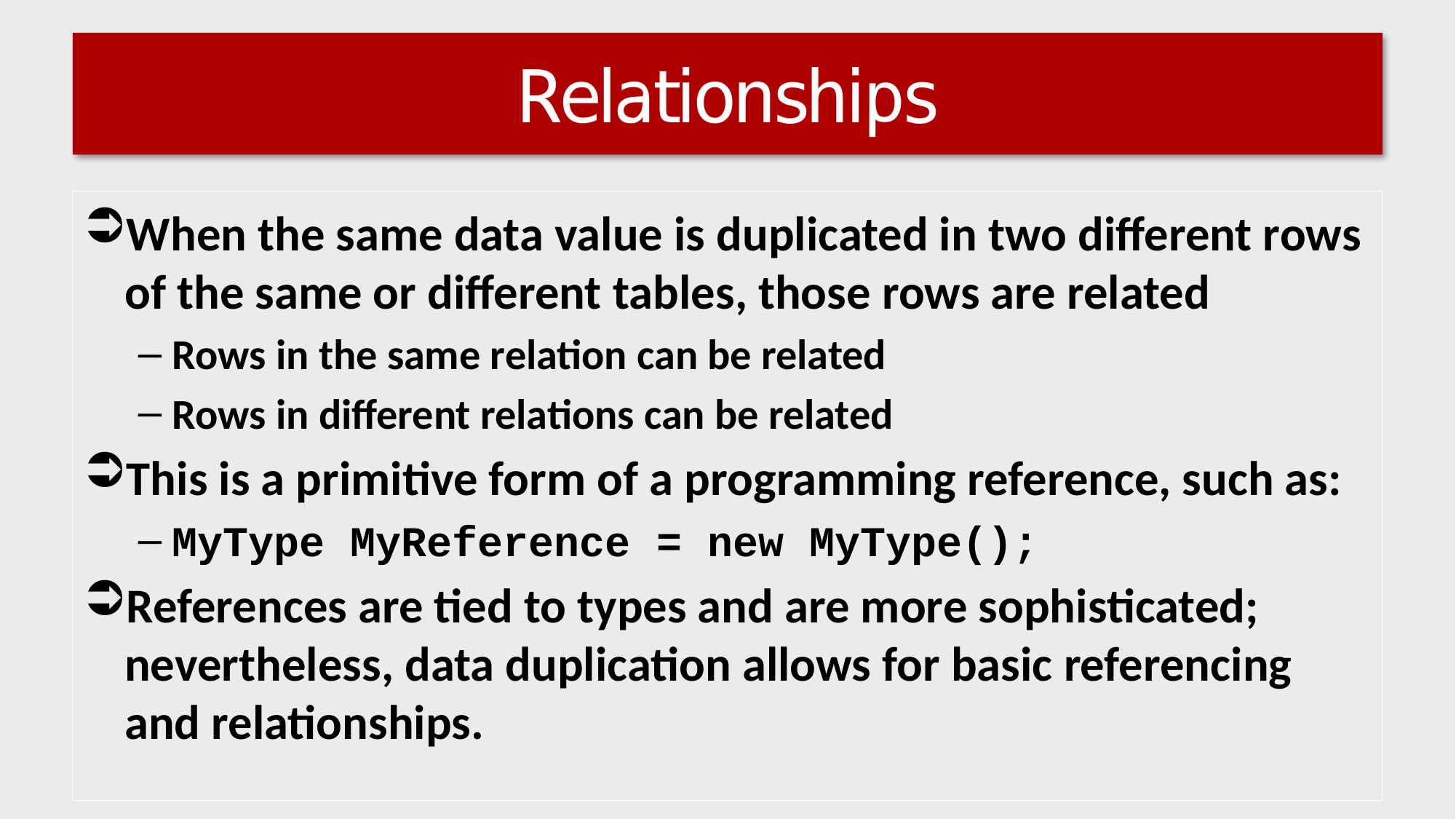

# Relationships
When the same data value is duplicated in two different rows of the same or different tables, those rows are related
Rows in the same relation can be related
Rows in different relations can be related
This is a primitive form of a programming reference, such as:
MyType MyReference = new MyType();
References are tied to types and are more sophisticated; nevertheless, data duplication allows for basic referencing and relationships.